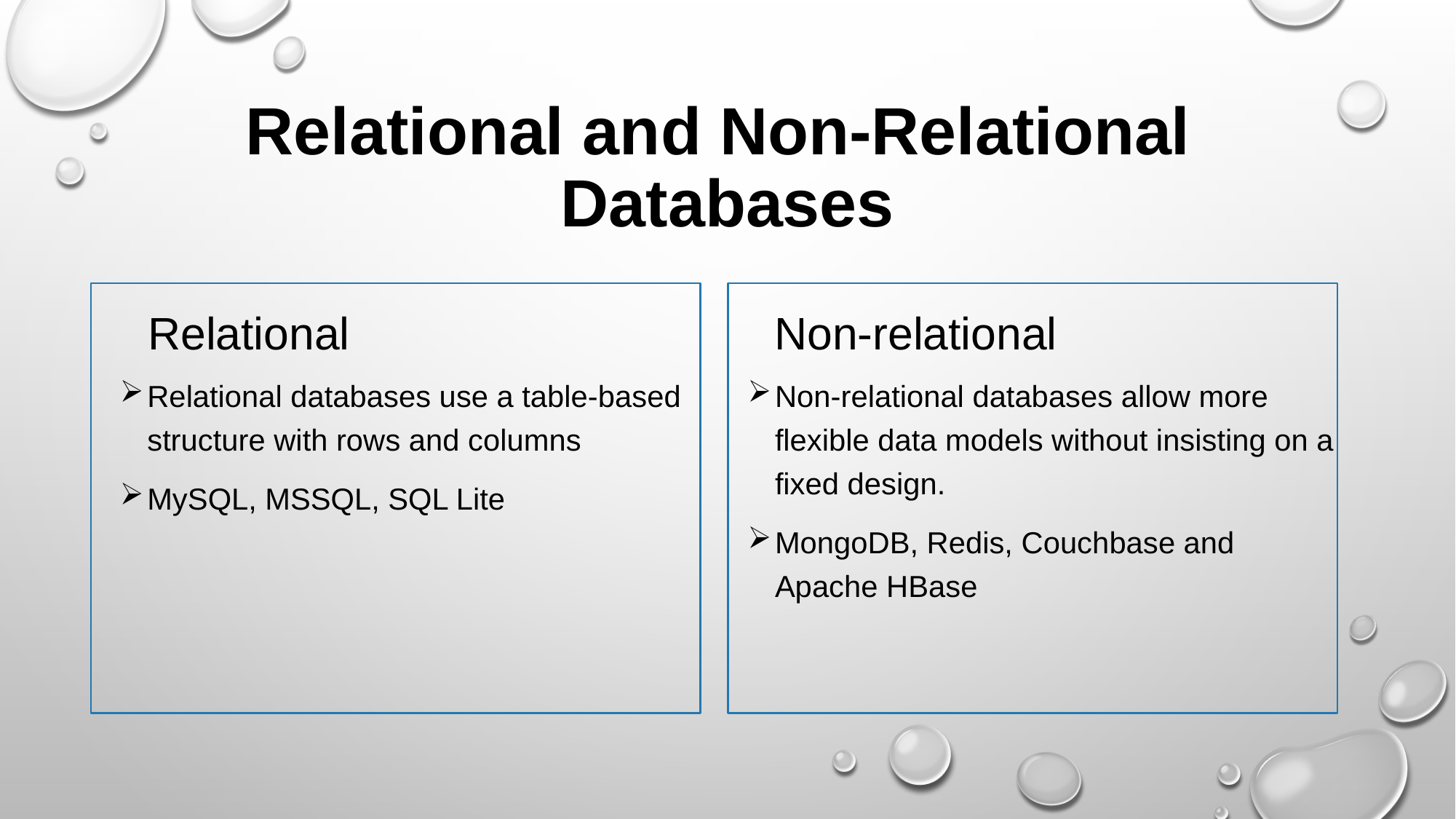

# Relational and Non-Relational Databases

Relational
Non-relational
Relational databases use a table-based structure with rows and columns
MySQL, MSSQL, SQL Lite
Non-relational databases allow more flexible data models without insisting on a fixed design.
MongoDB, Redis, Couchbase and Apache HBase